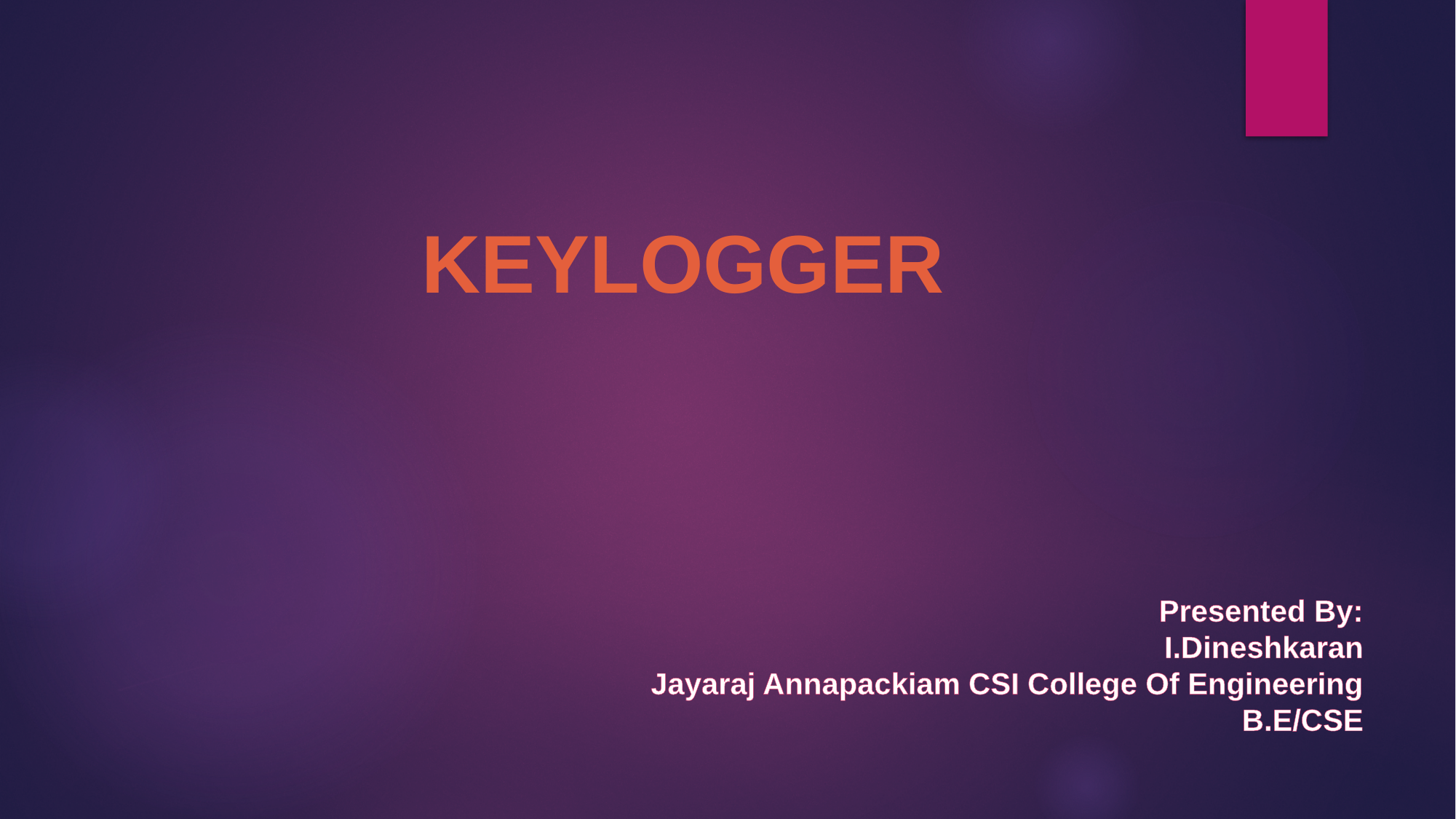

# KEYLOGGER

Presented By:
I.Dineshkaran
Jayaraj Annapackiam CSI College Of Engineering
B.E/CSE